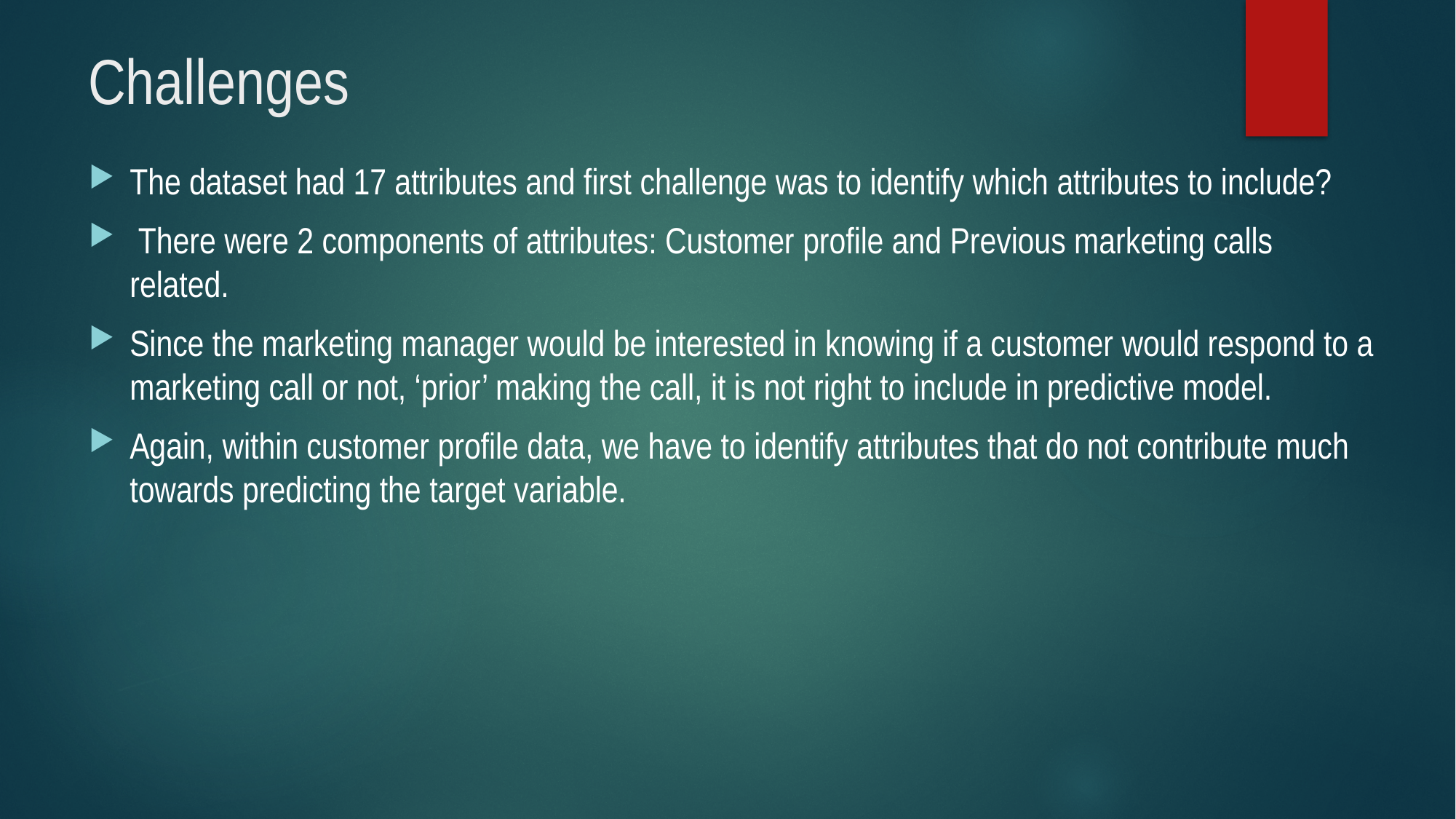

# Challenges
The dataset had 17 attributes and first challenge was to identify which attributes to include?
 There were 2 components of attributes: Customer profile and Previous marketing calls related.
Since the marketing manager would be interested in knowing if a customer would respond to a marketing call or not, ‘prior’ making the call, it is not right to include in predictive model.
Again, within customer profile data, we have to identify attributes that do not contribute much towards predicting the target variable.